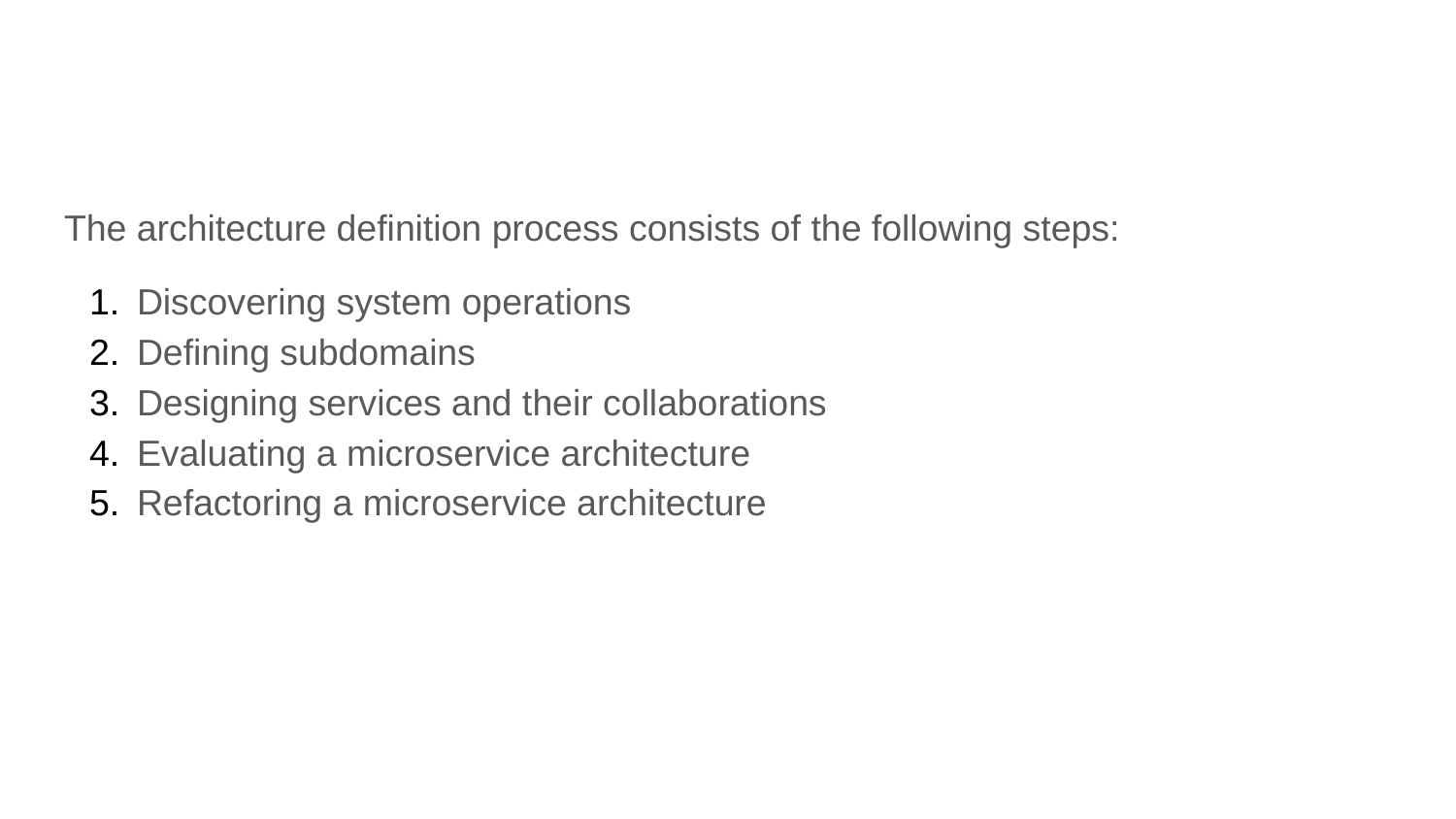

#
The architecture definition process consists of the following steps:
Discovering system operations
Defining subdomains
Designing services and their collaborations
Evaluating a microservice architecture
Refactoring a microservice architecture